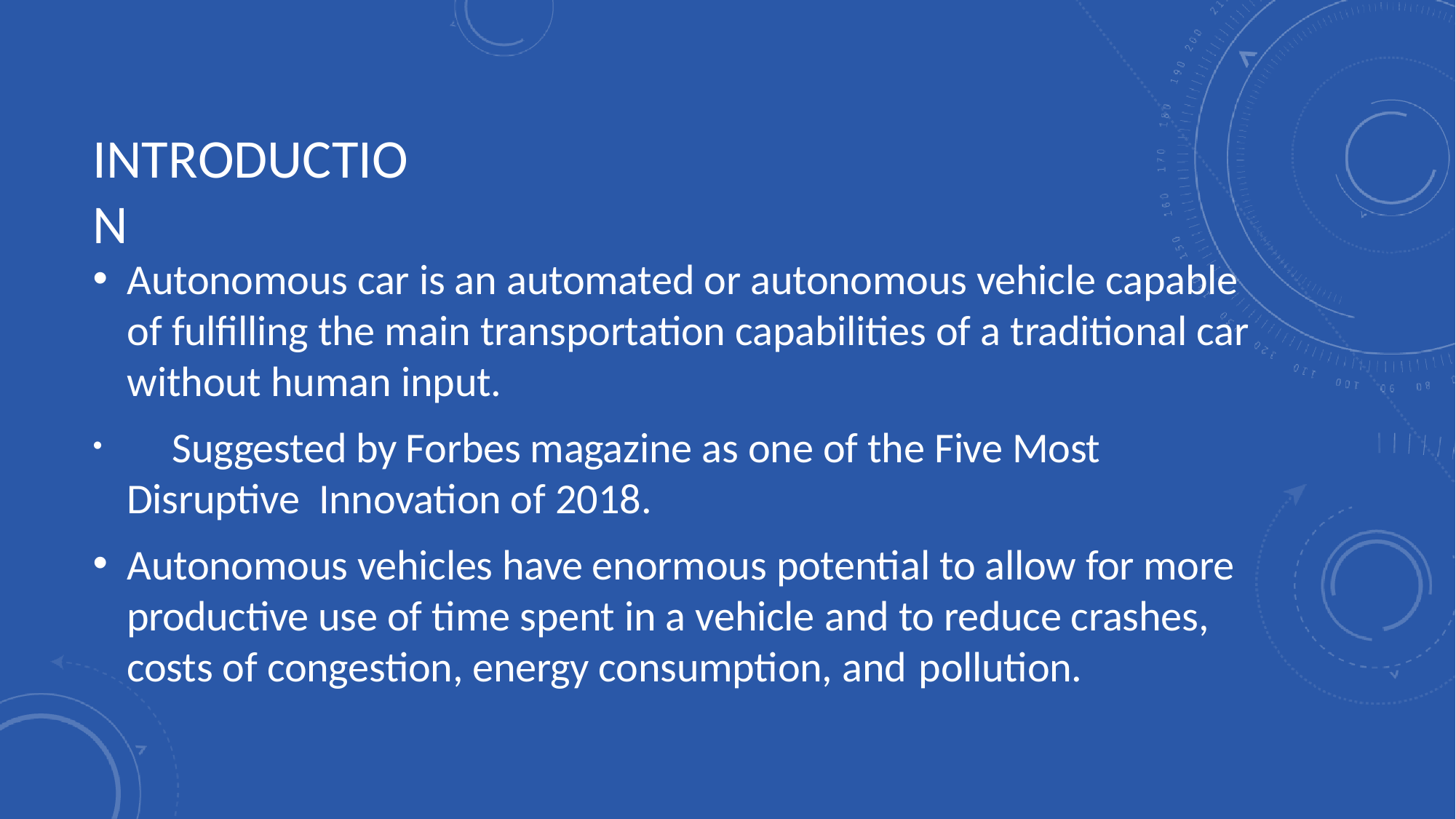

# INTRODUCTION
Autonomous car is an automated or autonomous vehicle capable  of fulfilling the main transportation capabilities of a traditional car  without human input.
	Suggested by Forbes magazine as one of the Five Most Disruptive  Innovation of 2018.
Autonomous vehicles have enormous potential to allow for more  productive use of time spent in a vehicle and to reduce crashes,  costs of congestion, energy consumption, and pollution.